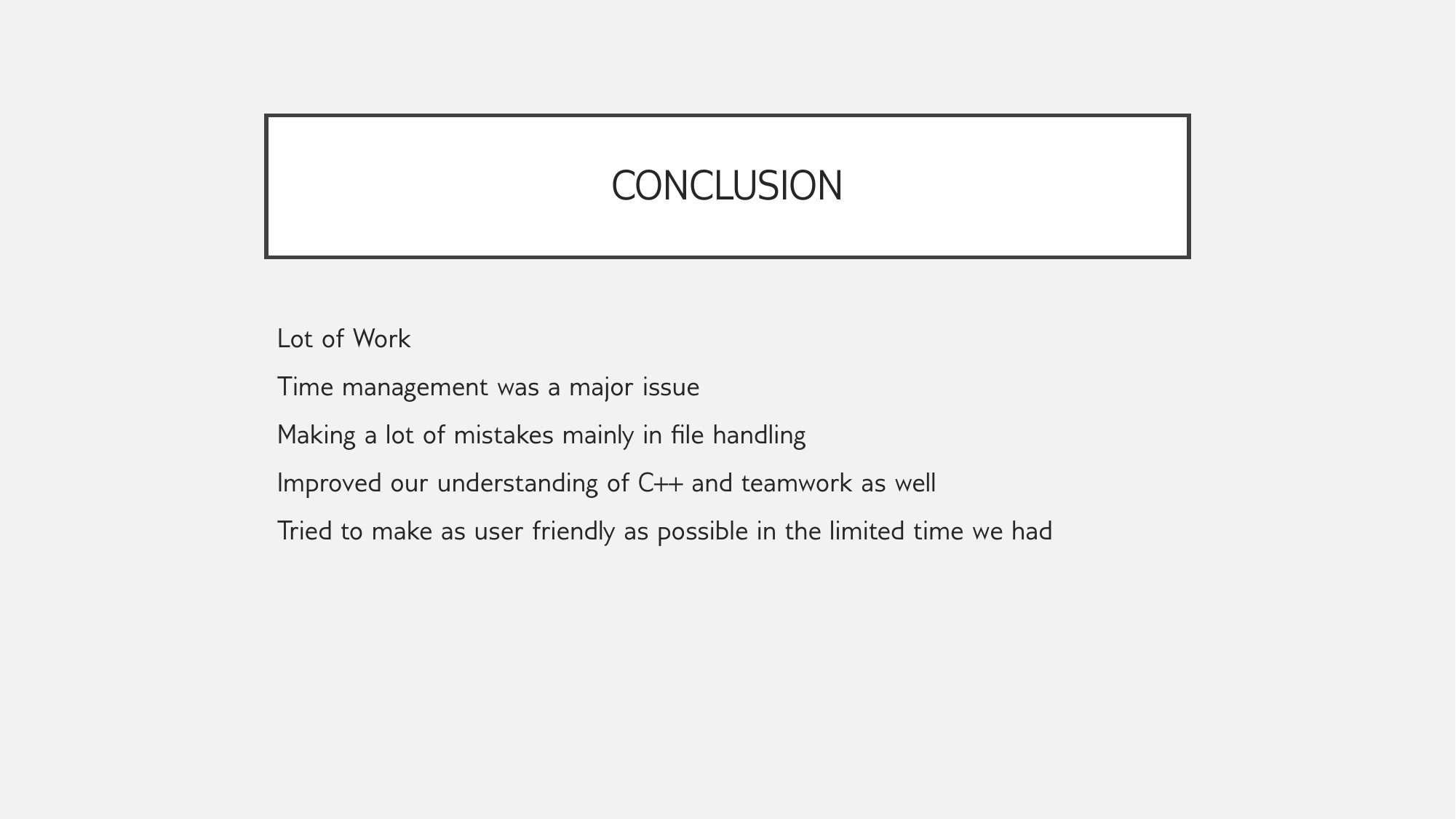

# CONCLUSION
Lot of Work
Time management was a major issue
Making a lot of mistakes mainly in file handling
Improved our understanding of C++ and teamwork as well
Tried to make as user friendly as possible in the limited time we had